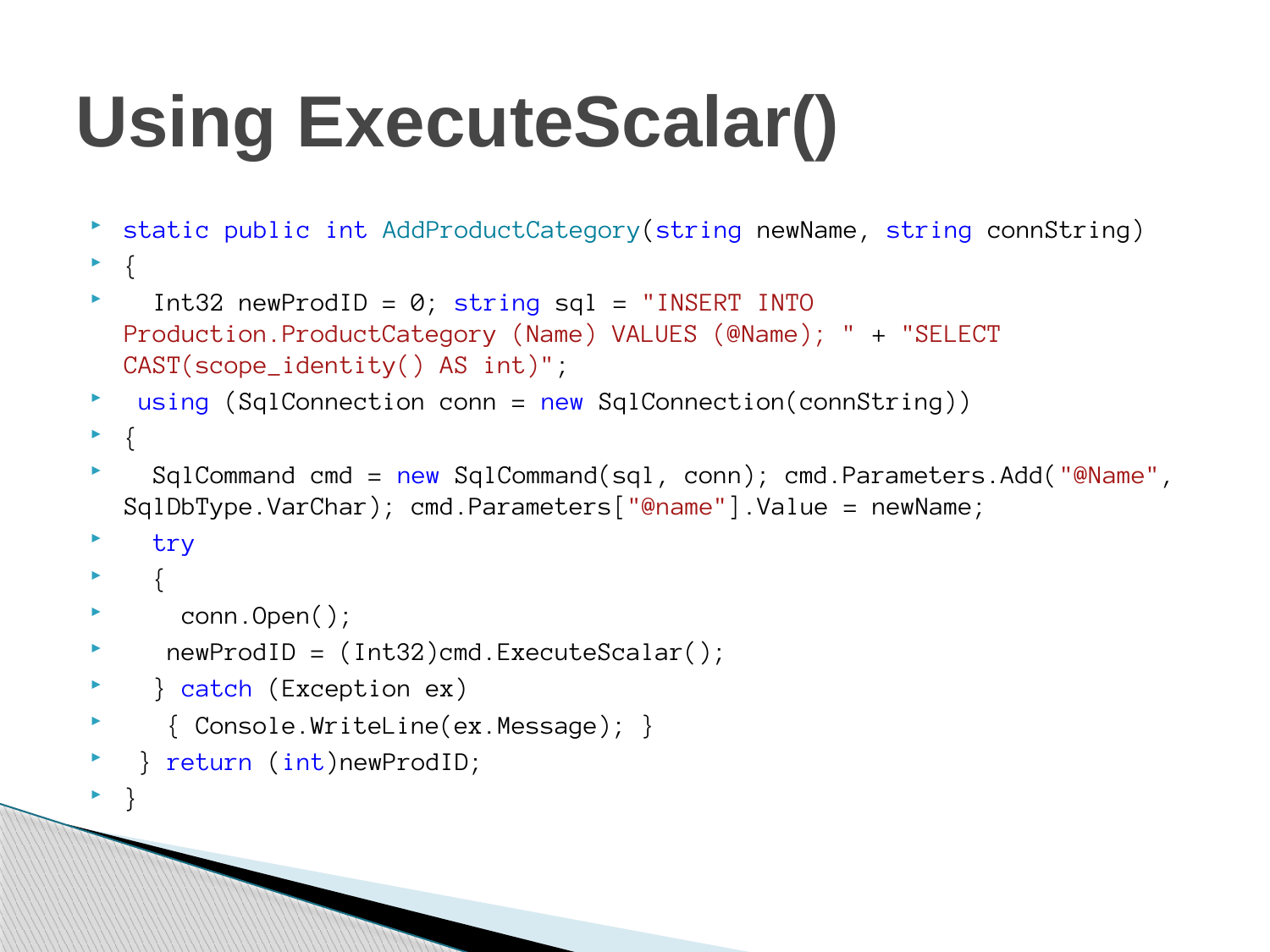

# Using ExecuteScalar()
static public int AddProductCategory(string newName, string connString)
{
  Int32 newProdID = 0; string sql = "INSERT INTO Production.ProductCategory (Name) VALUES (@Name); " + "SELECT CAST(scope_identity() AS int)";
 using (SqlConnection conn = new SqlConnection(connString))
{
  SqlCommand cmd = new SqlCommand(sql, conn); cmd.Parameters.Add("@Name", SqlDbType.VarChar); cmd.Parameters["@name"].Value = newName;
  try
  {
    conn.Open();
   newProdID = (Int32)cmd.ExecuteScalar();
  } catch (Exception ex)
   { Console.WriteLine(ex.Message); }
 } return (int)newProdID;
}